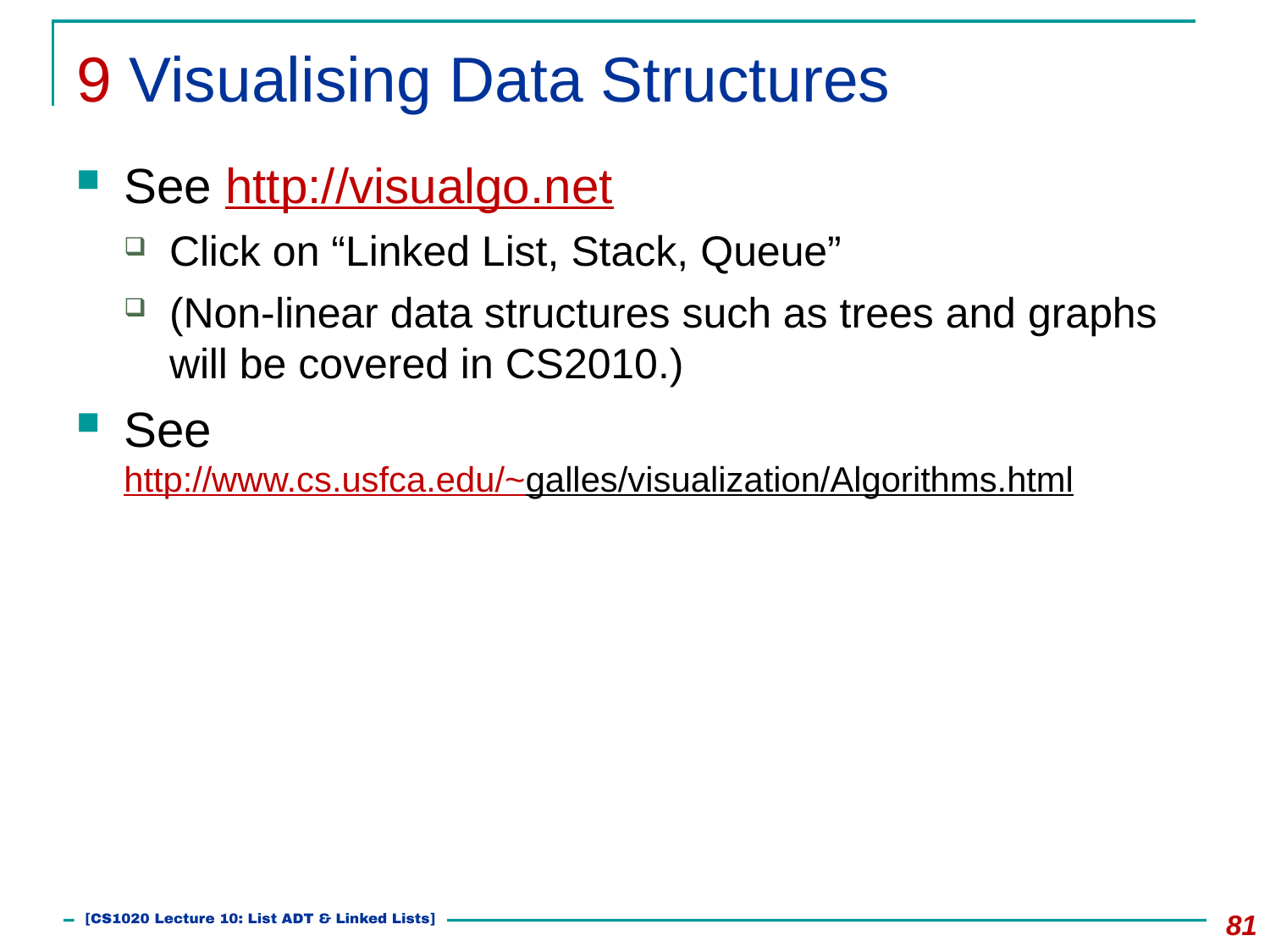

# 9 Visualising Data Structures
See http://visualgo.net
Click on “Linked List, Stack, Queue”
(Non-linear data structures such as trees and graphs will be covered in CS2010.)
See
http://www.cs.usfca.edu/~galles/visualization/Algorithms.html
81
[CS1020 Lecture 10: List ADT & Linked Lists]